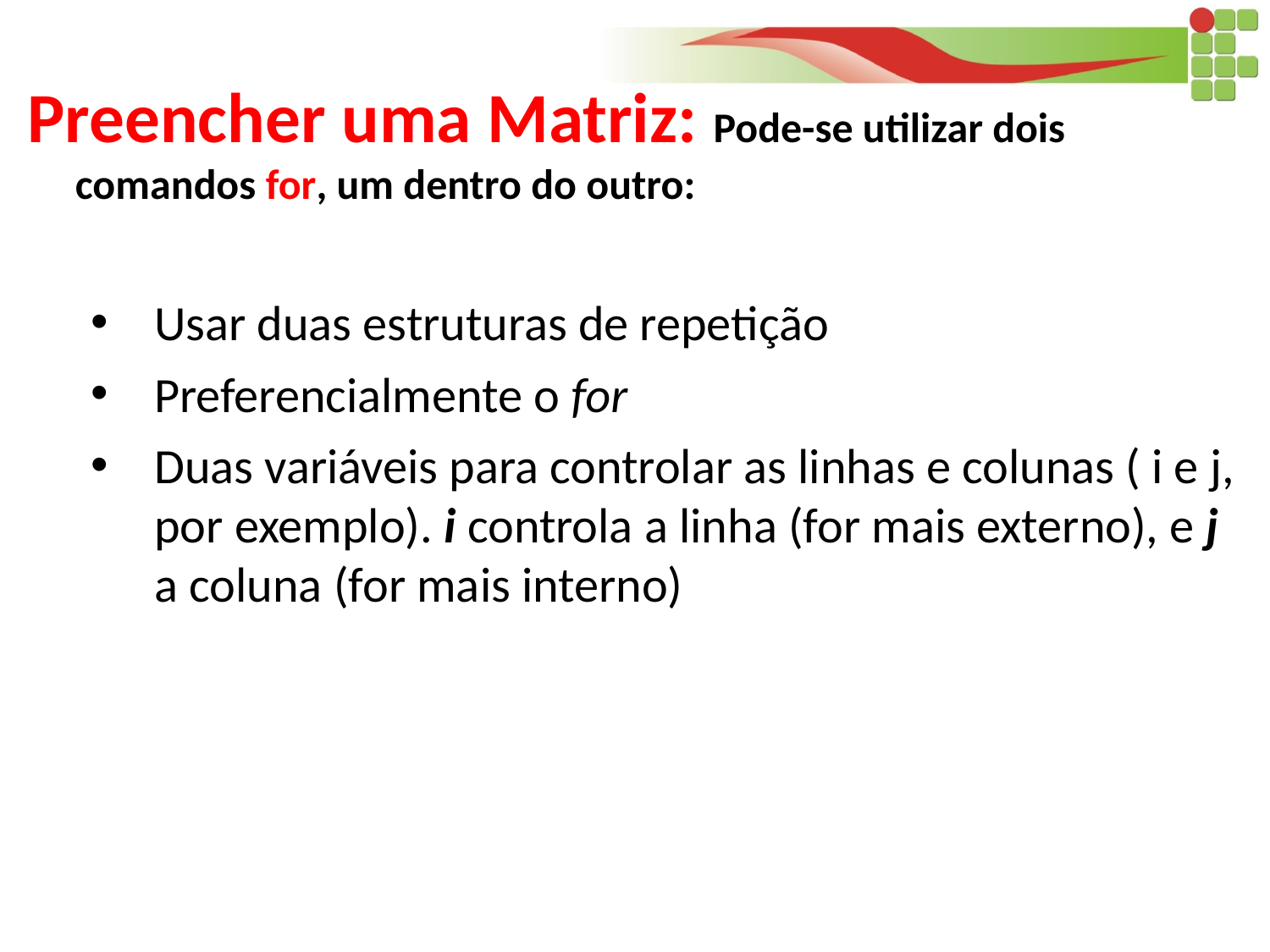

Preencher uma Matriz: Pode-se utilizar dois comandos for, um dentro do outro:

Usar duas estruturas de repetição
Preferencialmente o for
Duas variáveis para controlar as linhas e colunas ( i e j, por exemplo). i controla a linha (for mais externo), e j a coluna (for mais interno)